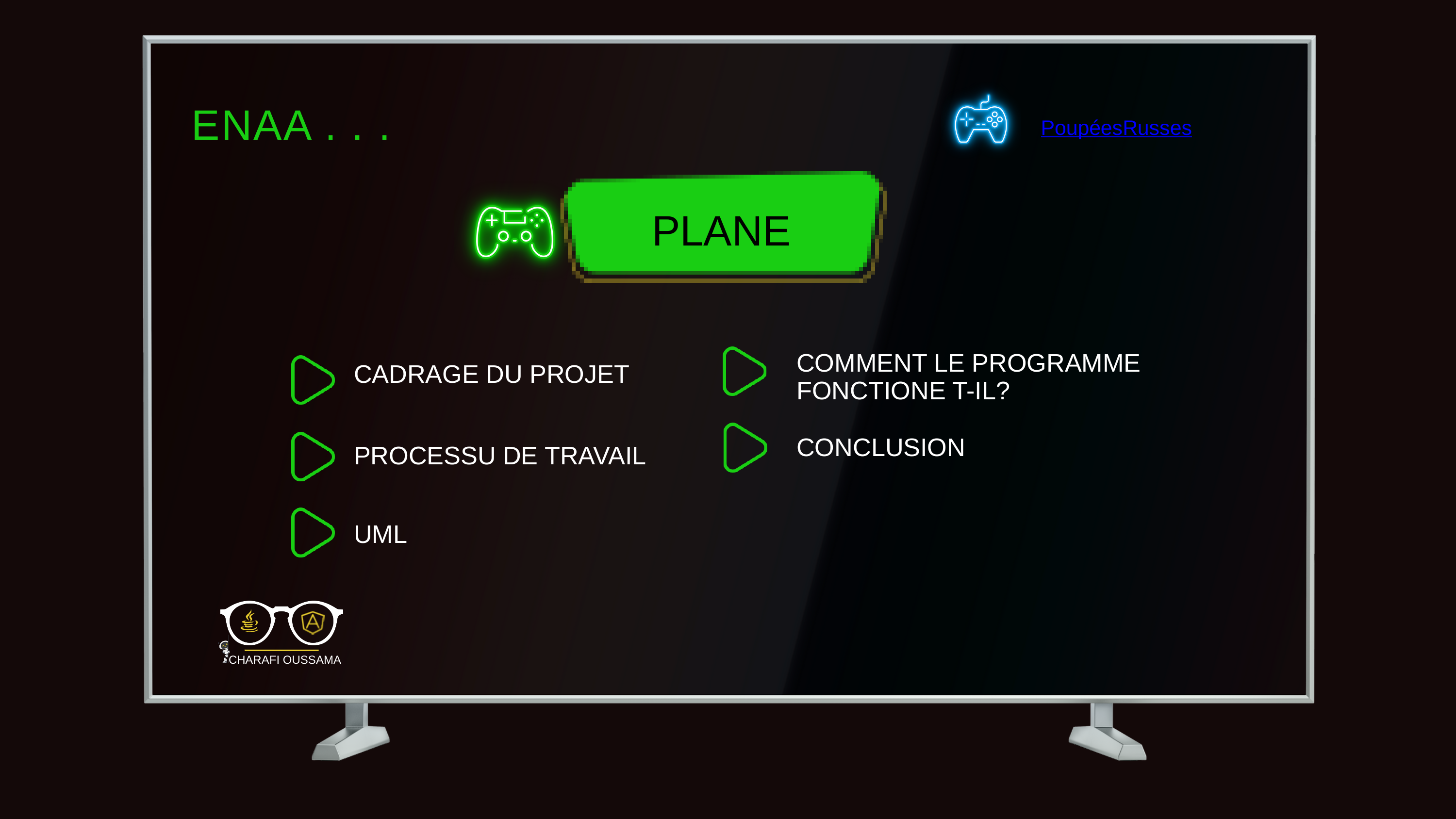

ENAA . . .
PoupéesRusses

PLANE

COMMENT LE PROGRAMME FONCTIONE T-IL?

CADRAGE DU PROJET

CONCLUSION
PROCESSU DE TRAVAIL

UML

CHARAFI OUSSAMA